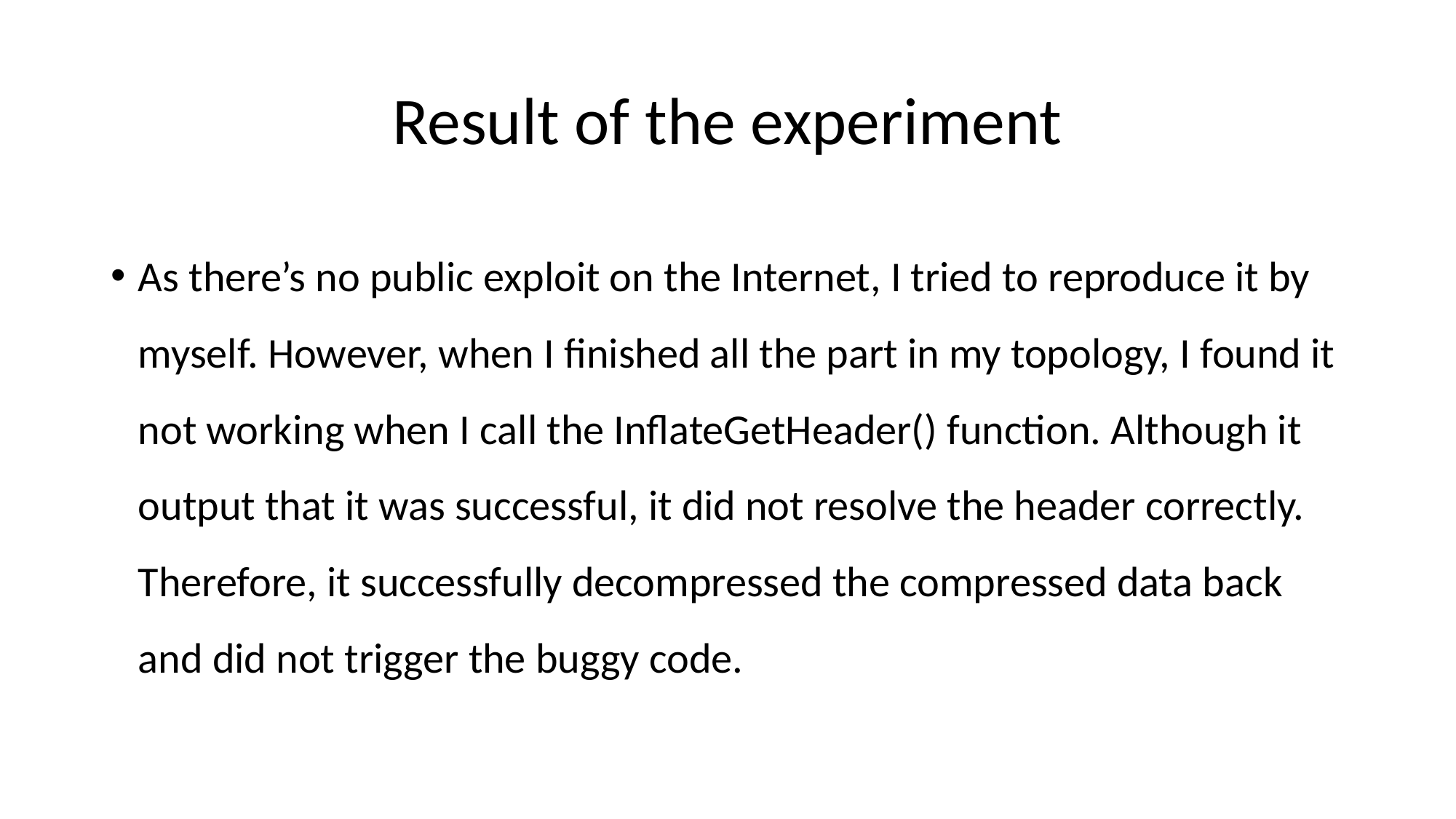

# Result of the experiment
As there’s no public exploit on the Internet, I tried to reproduce it by myself. However, when I finished all the part in my topology, I found it not working when I call the InflateGetHeader() function. Although it output that it was successful, it did not resolve the header correctly. Therefore, it successfully decompressed the compressed data back and did not trigger the buggy code.